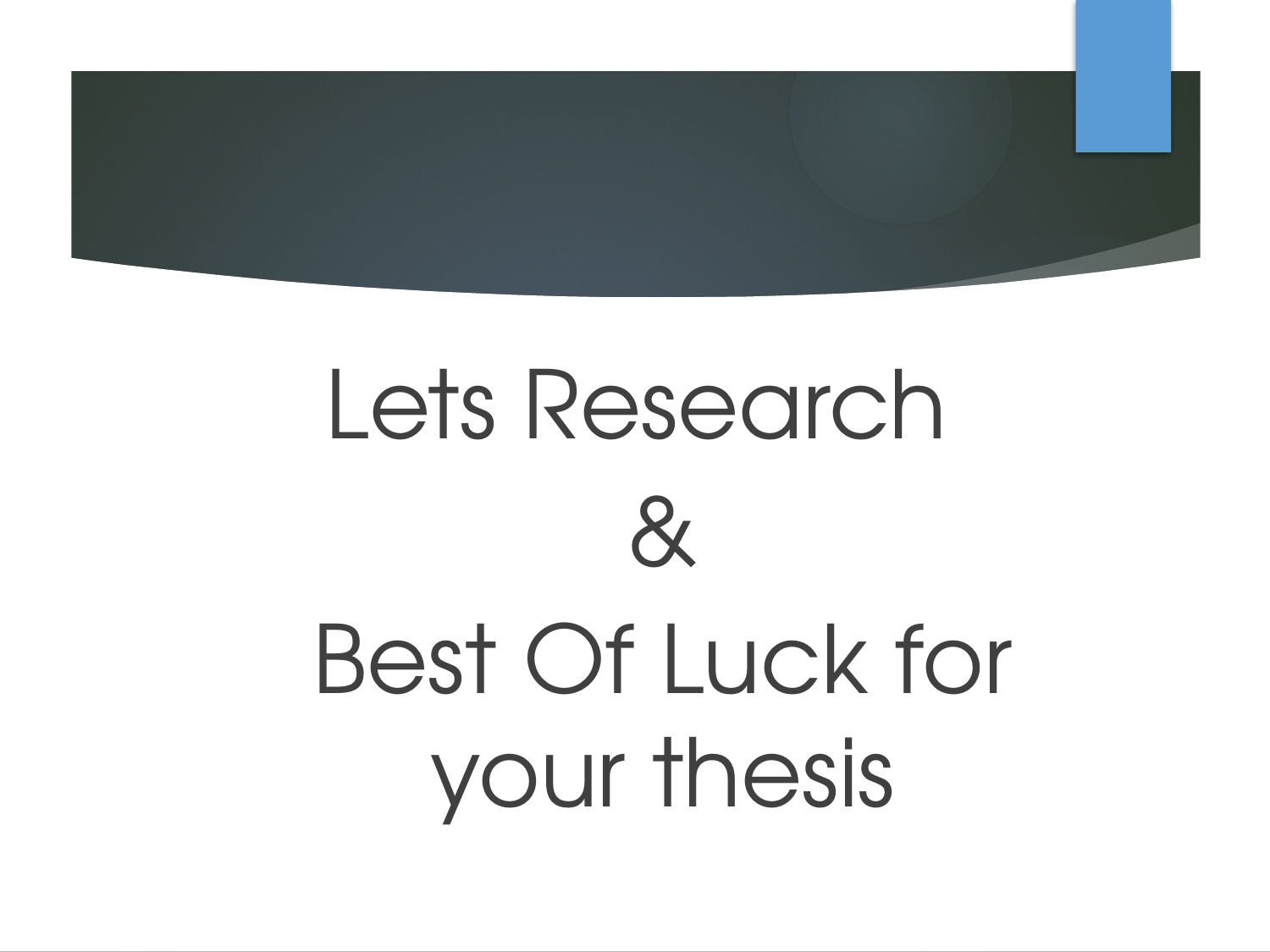

Lets Research
&
Best Of Luck for your thesis